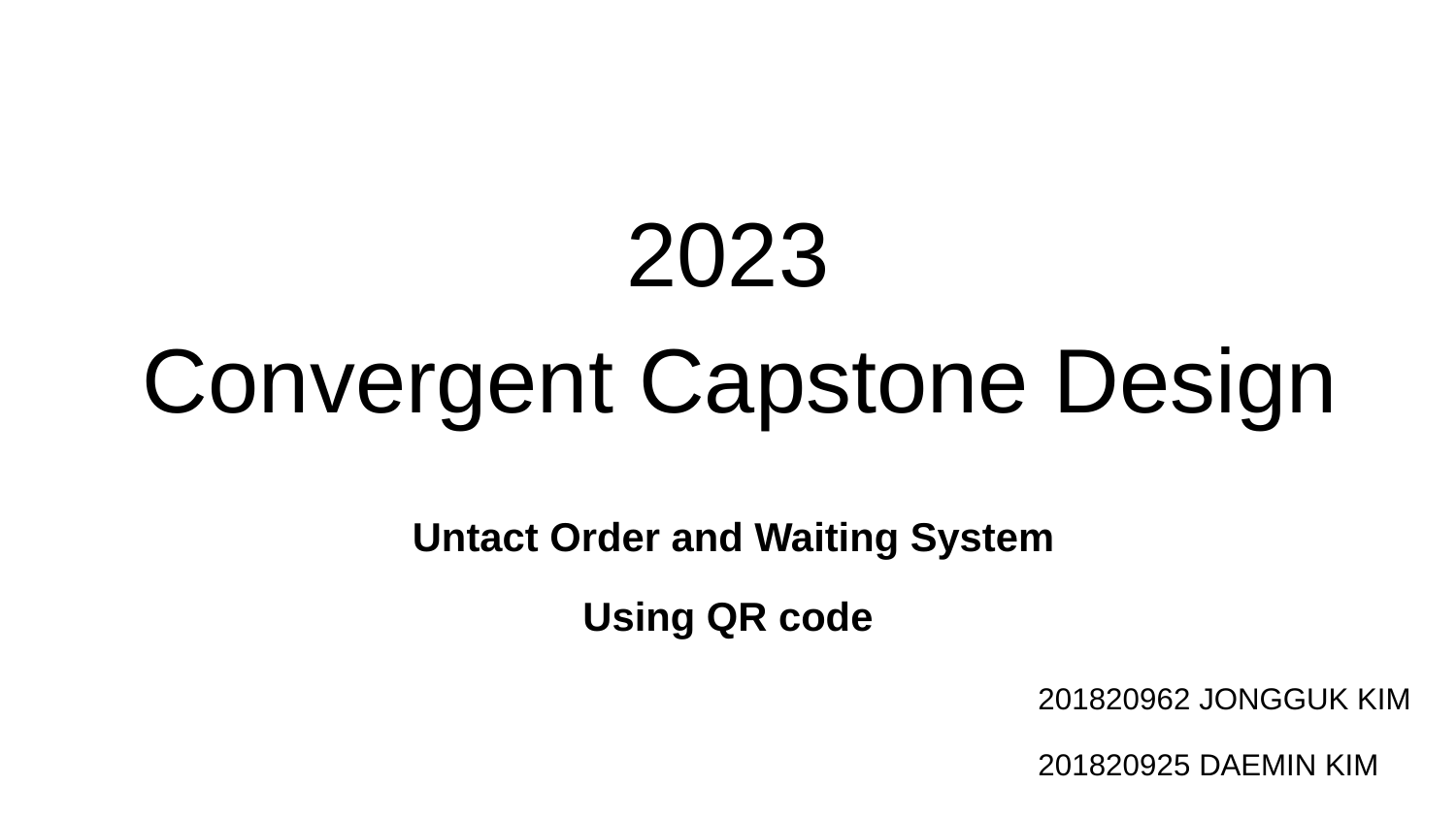

# 2023 Convergent Capstone Design
 Untact Order and Waiting System
Using QR code

201820962 JONGGUK KIM
201820925 DAEMIN KIM